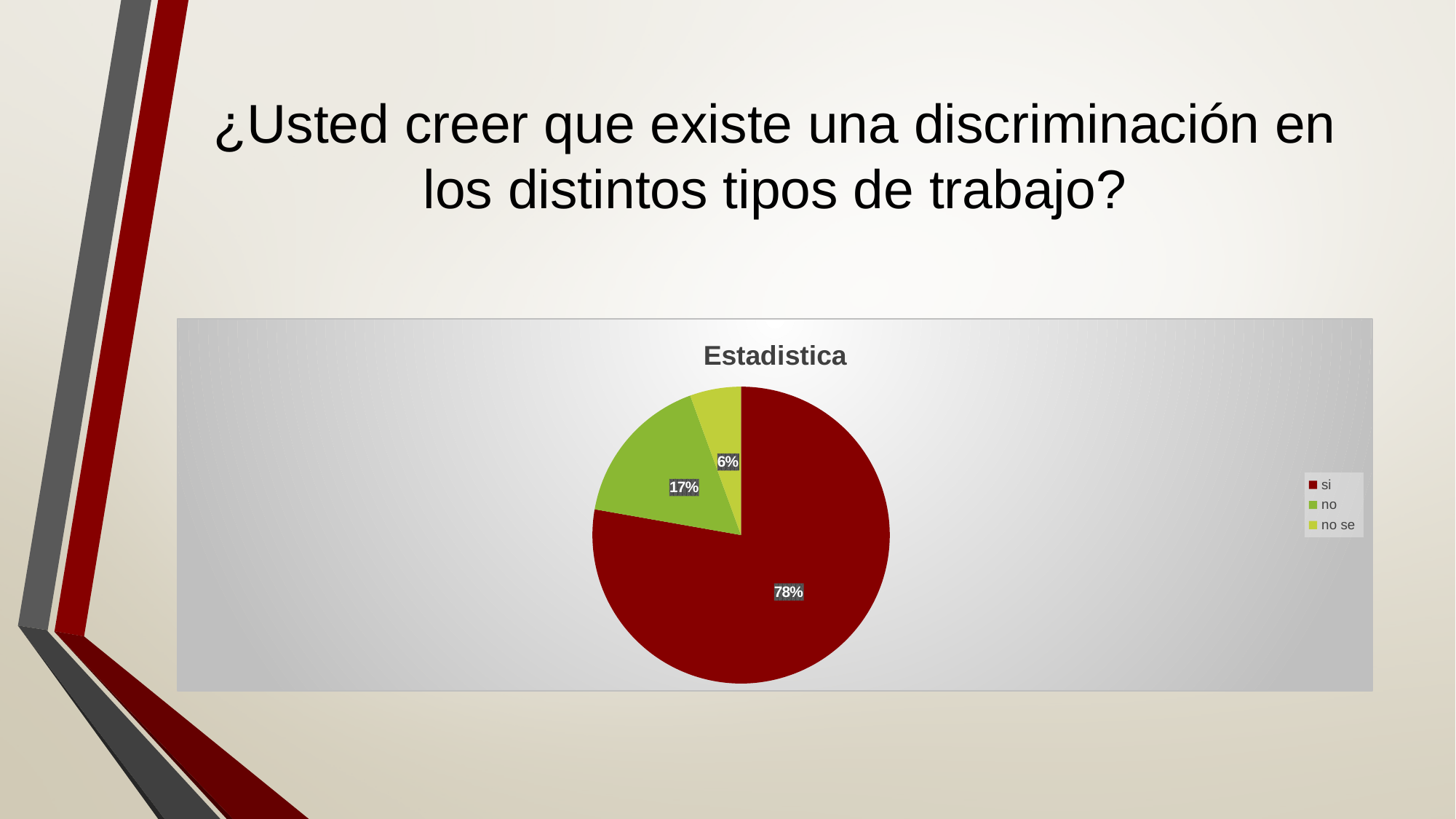

# ¿Usted creer que existe una discriminación en los distintos tipos de trabajo?

### Chart:

| Category | Estadistica |
|---|---|
| si | 14.0 |
| no | 3.0 |
| no se  | 1.0 |